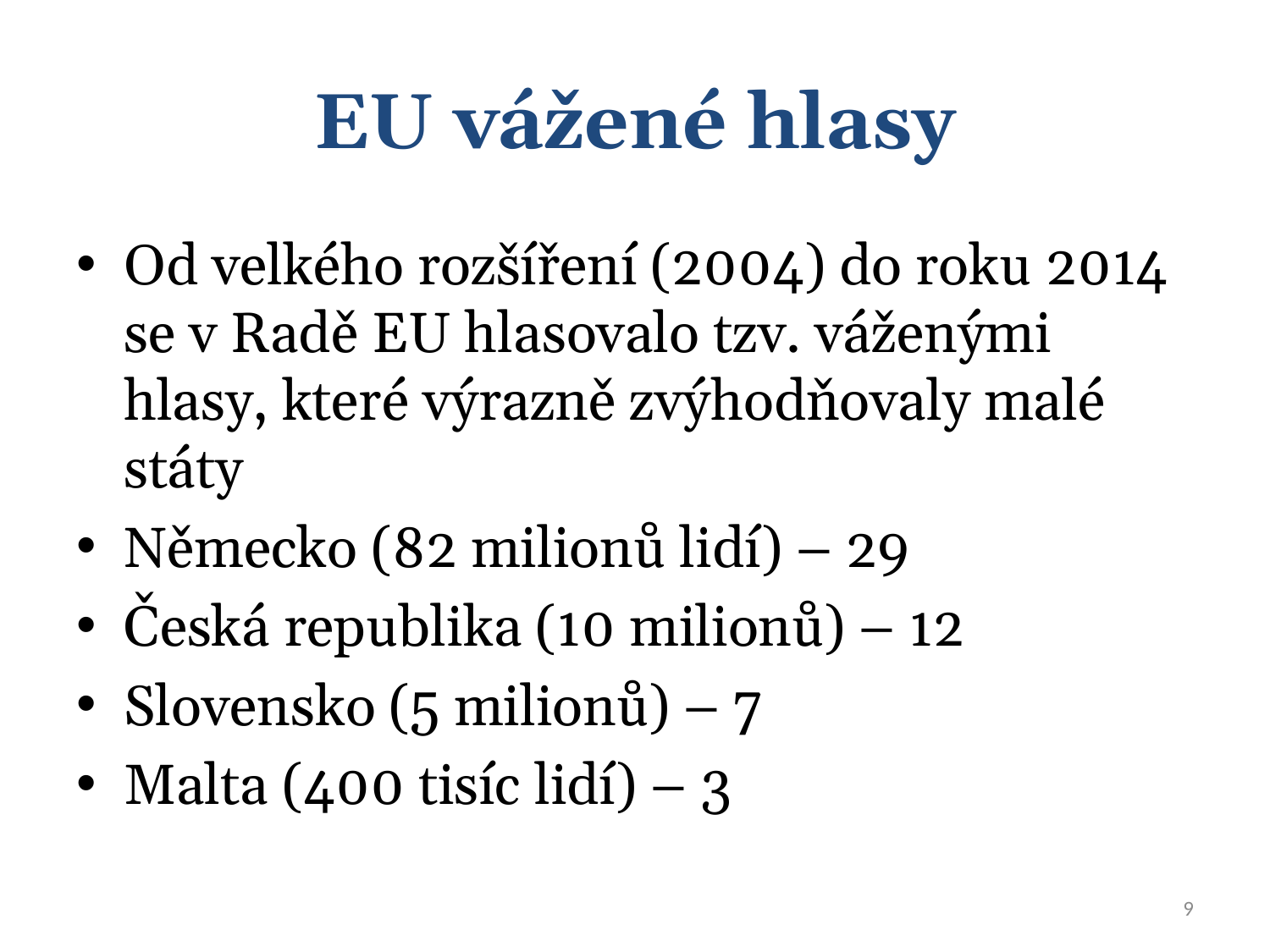

# EU vážené hlasy
Od velkého rozšíření (2004) do roku 2014 se v Radě EU hlasovalo tzv. váženými hlasy, které výrazně zvýhodňovaly malé státy
Německo (82 milionů lidí) – 29
Česká republika (10 milionů) – 12
Slovensko (5 milionů) – 7
Malta (400 tisíc lidí) – 3

9